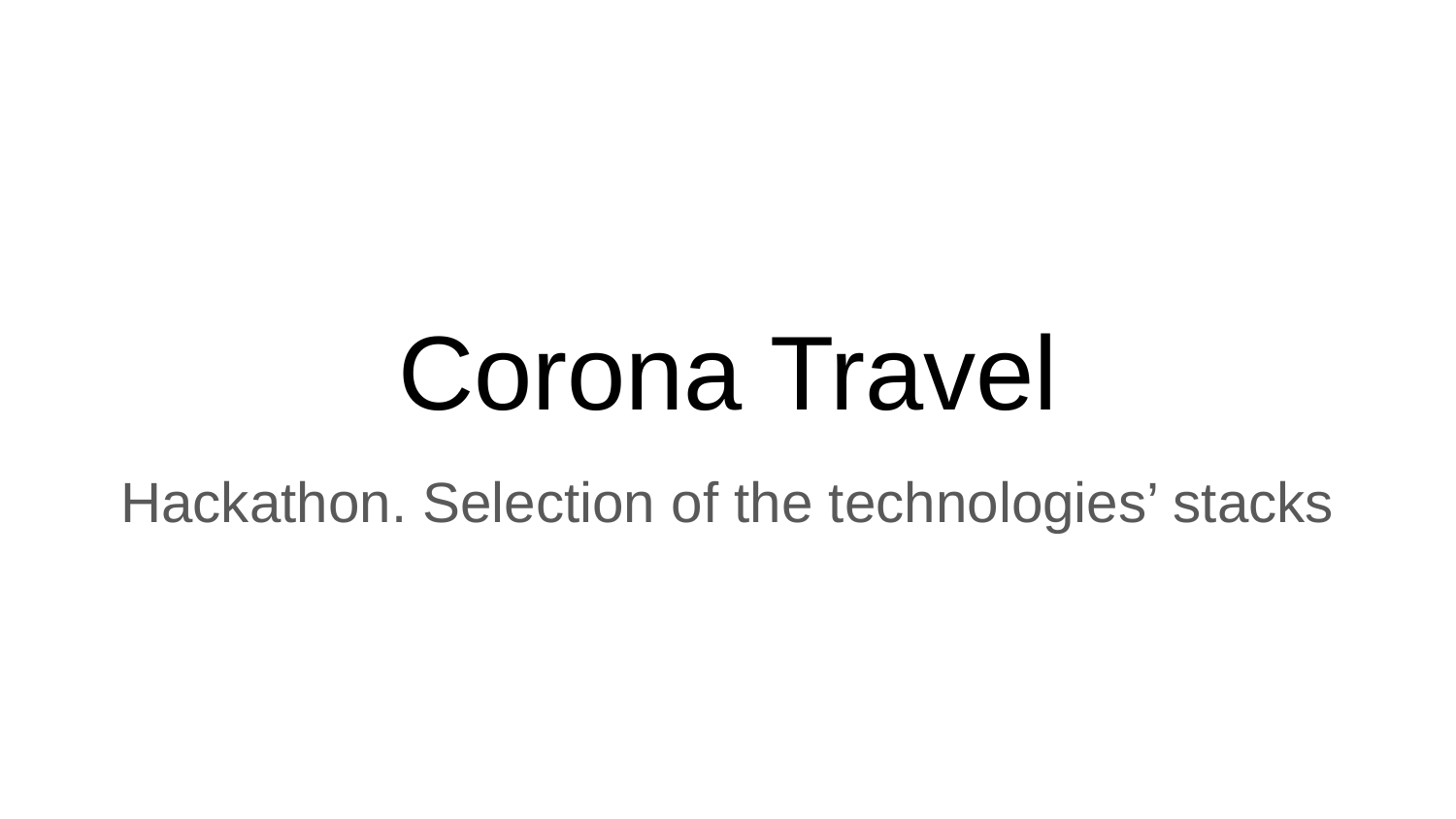

# Corona Travel
Hackathon. Selection of the technologies’ stacks